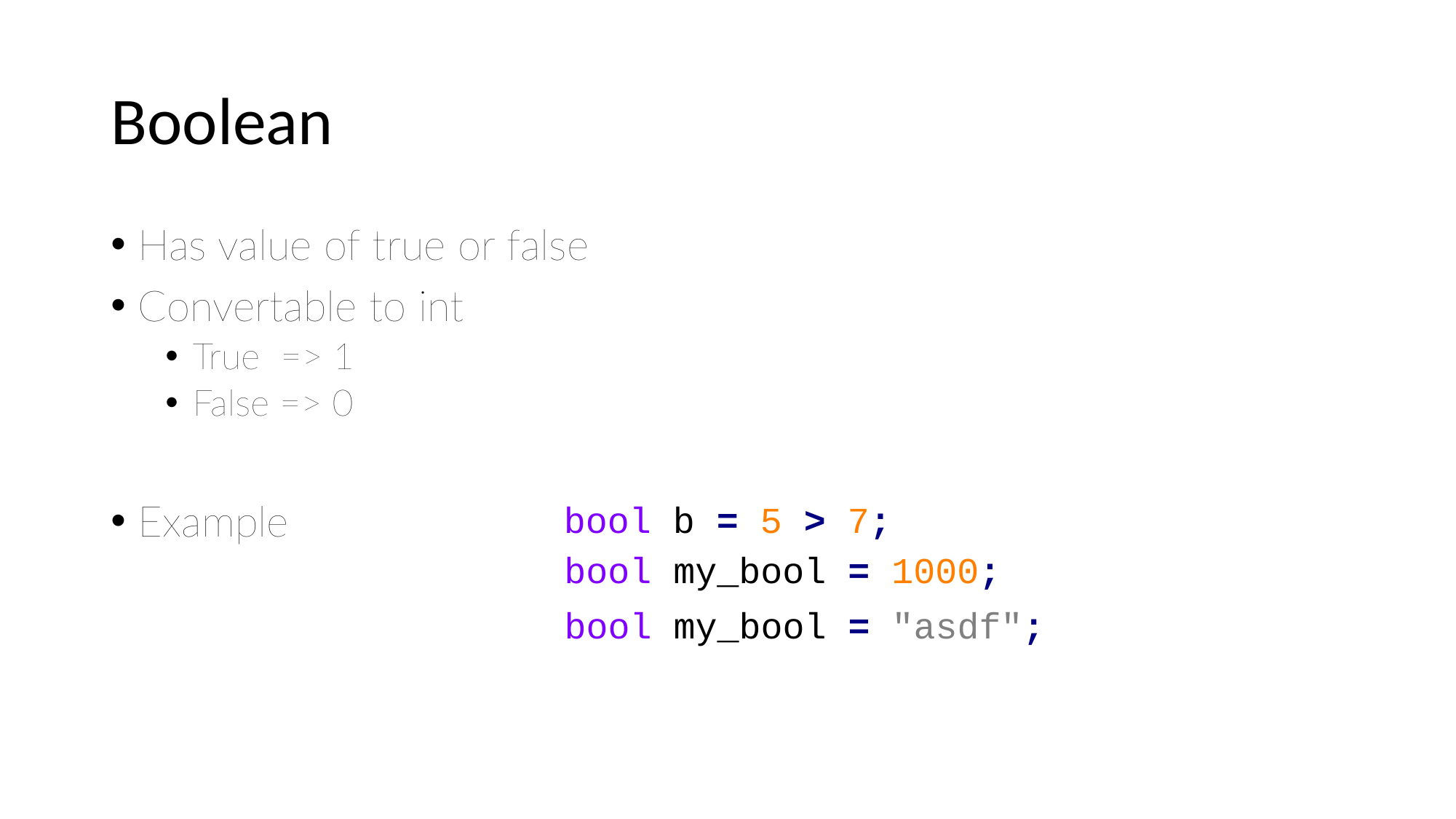

# Boolean
Has value of true or false
Convertable to int
True  => 1
False => 0

Example

bool b = 5 > 7;
bool my_bool = 1000;
bool my_bool = "asdf";